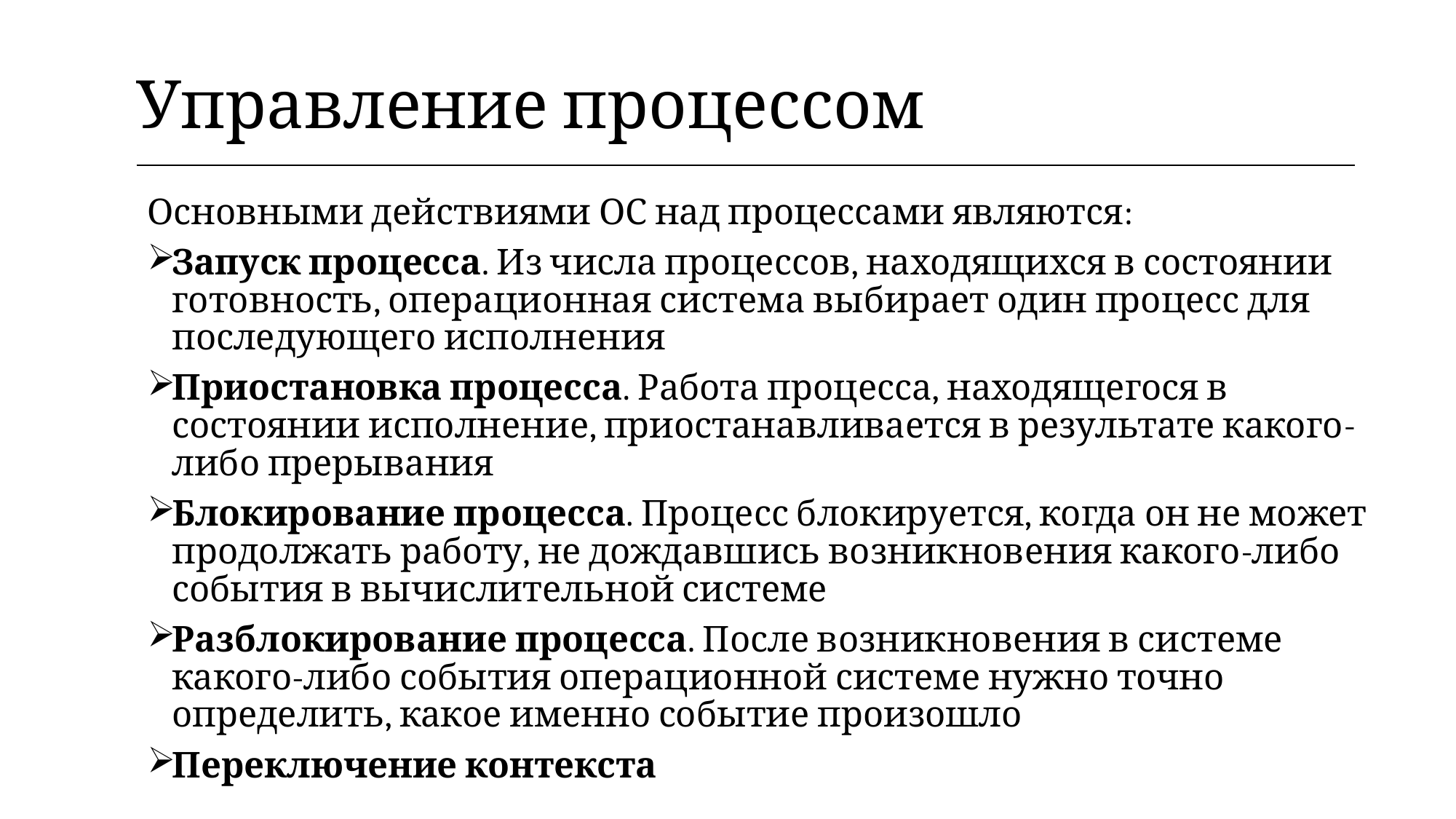

| Управление процессом |
| --- |
Основными действиями ОС над процессами являются:
Запуск процесса. Из числа процессов, находящихся в состоянии готовность, операционная система выбирает один процесс для последующего исполнения
Приостановка процесса. Работа процесса, находящегося в состоянии исполнение, приостанавливается в результате какого-либо прерывания
Блокирование процесса. Процесс блокируется, когда он не может продолжать работу, не дождавшись возникновения какого-либо события в вычислительной системе
Разблокирование процесса. После возникновения в системе какого-либо события операционной системе нужно точно определить, какое именно событие произошло
Переключение контекста